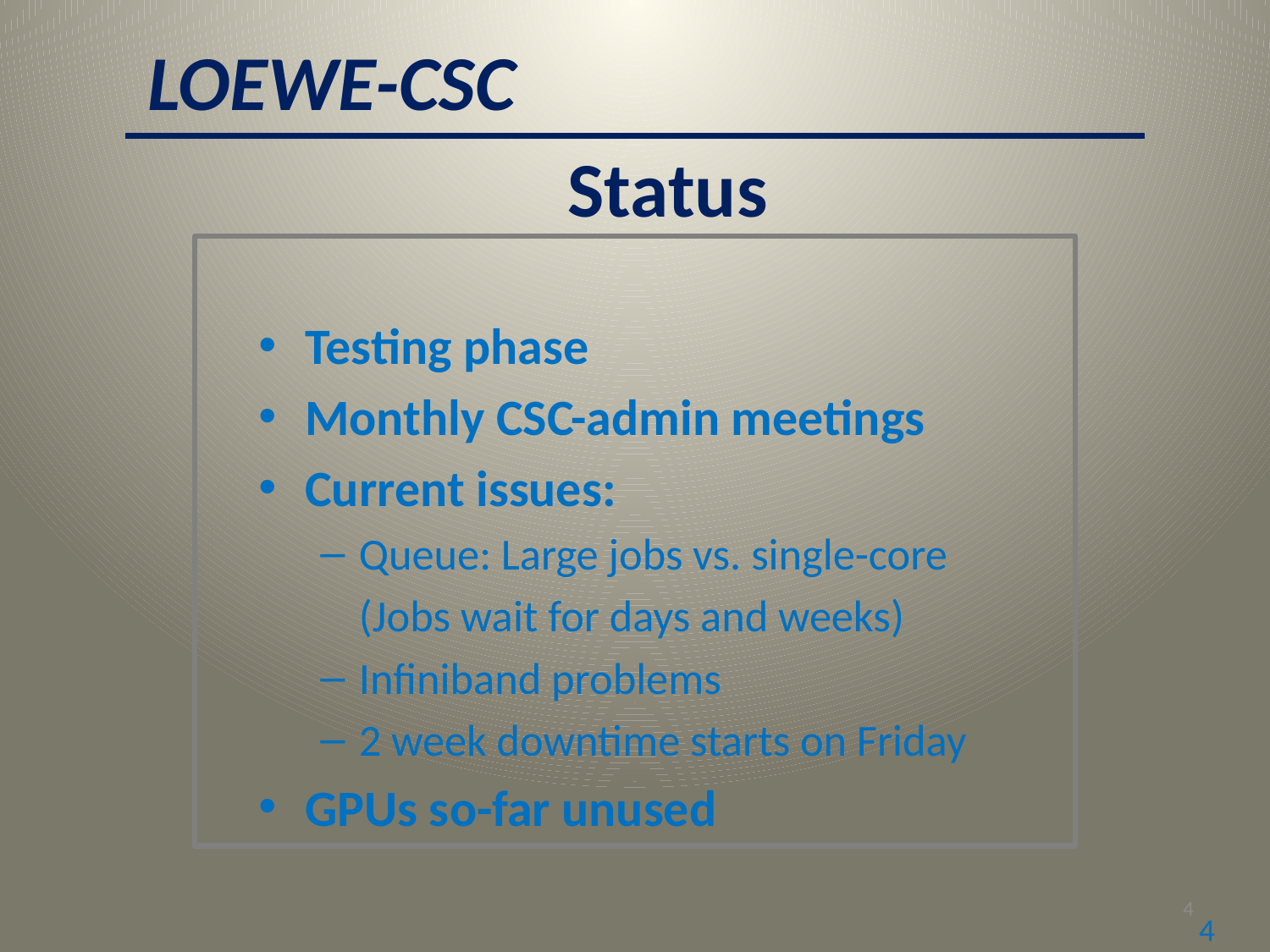

LOEWE-CSC
Status

Testing phase
Monthly CSC-admin meetings
Current issues:
Queue: Large jobs vs. single-core
	(Jobs wait for days and weeks)
Infiniband problems
2 week downtime starts on Friday
GPUs so-far unused

4
4